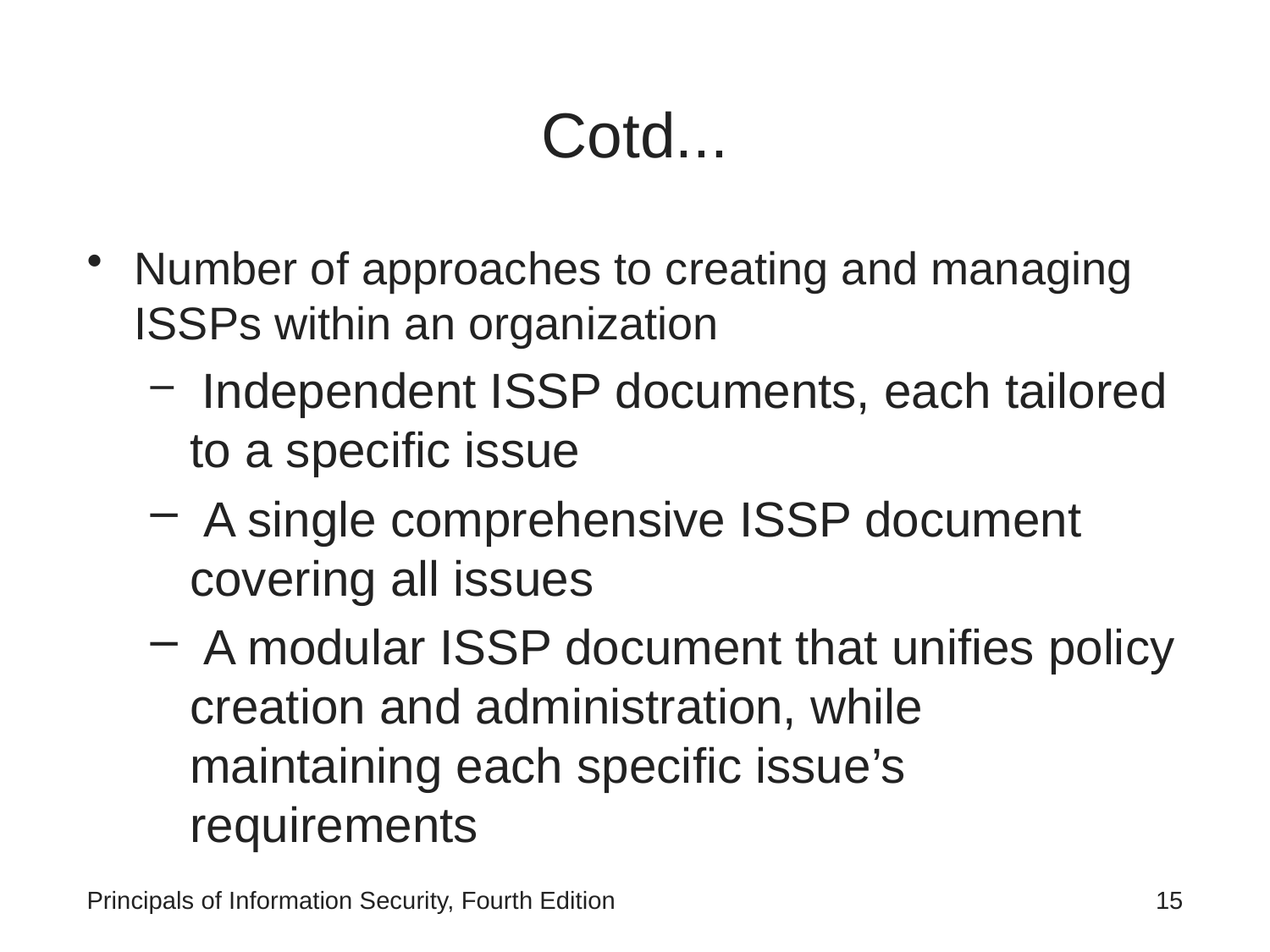

# Cotd...
Number of approaches to creating and managing ISSPs within an organization
 Independent ISSP documents, each tailored to a specific issue
 A single comprehensive ISSP document covering all issues
 A modular ISSP document that unifies policy creation and administration, while maintaining each specific issue’s requirements
Principals of Information Security, Fourth Edition
15